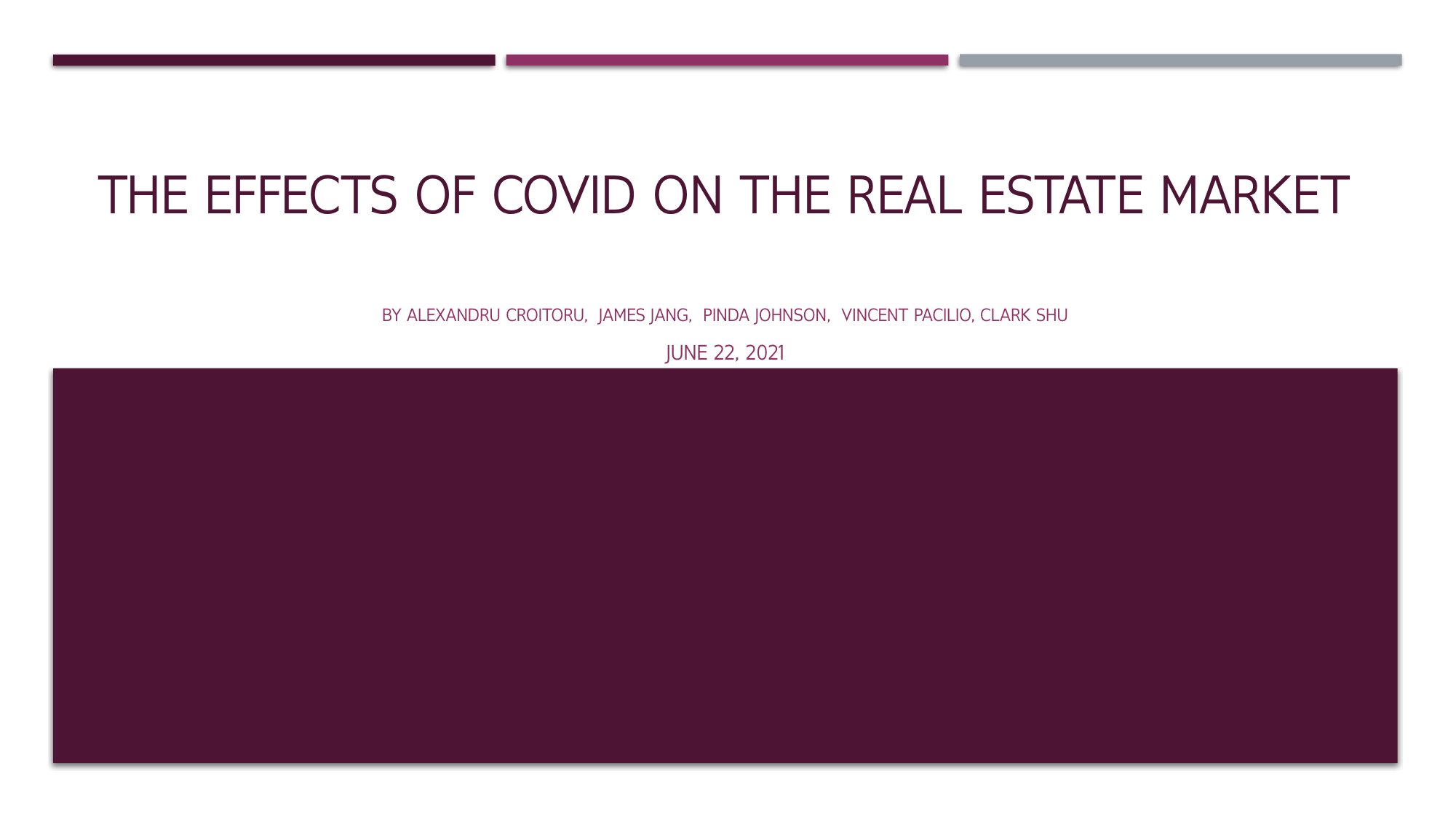

# The effects of covid on the real estate market
By Alexandru Croitoru,  James Jang,  Pinda Johnson,  Vincent Pacilio, Clark Shu
June 22, 2021